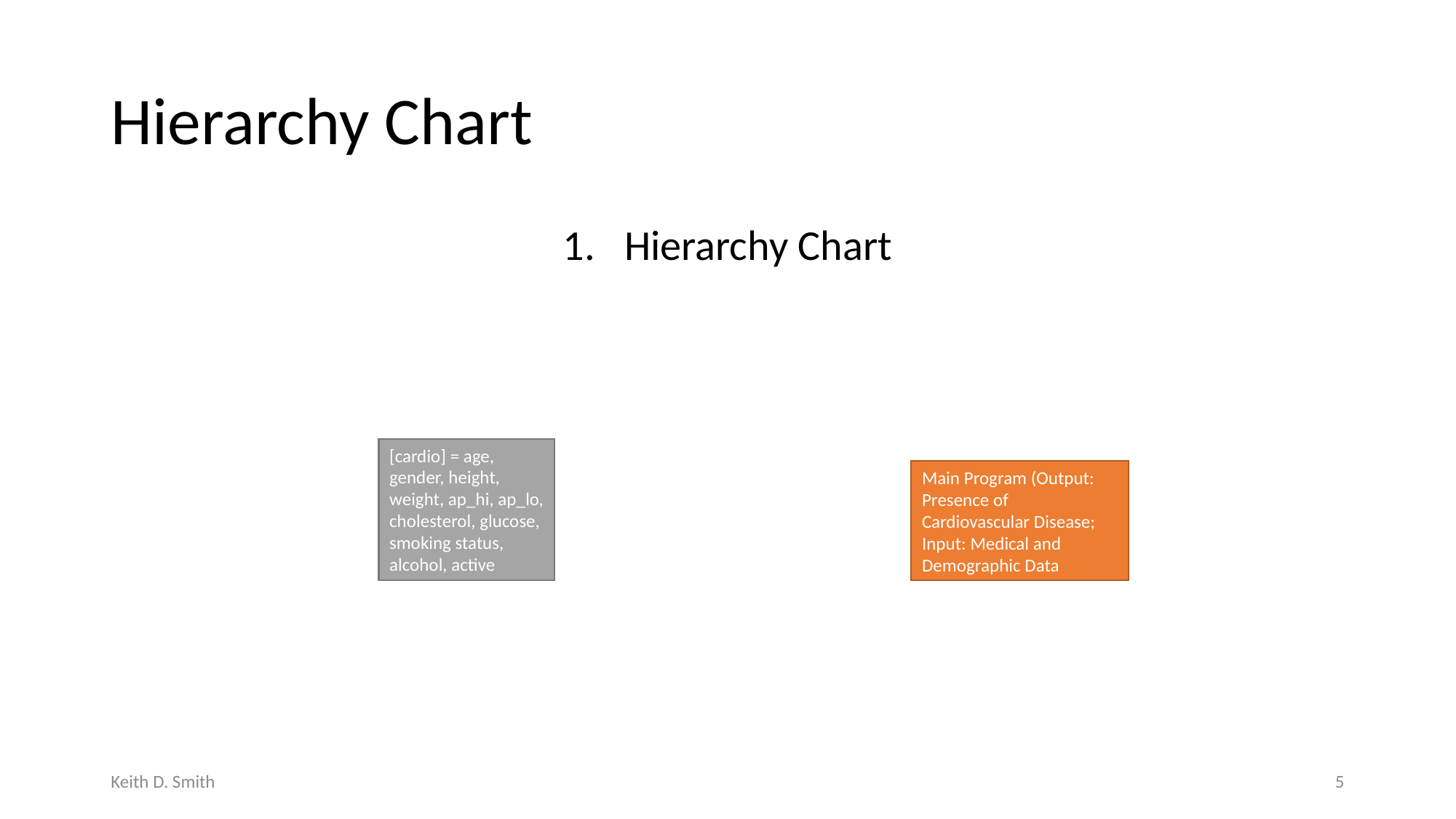

# Hierarchy Chart
Hierarchy Chart
[cardio] = age, gender, height, weight, ap_hi, ap_lo, cholesterol, glucose, smoking status, alcohol, active
Main Program (Output: Presence of Cardiovascular Disease; Input: Medical and Demographic Data
Keith D. Smith
5